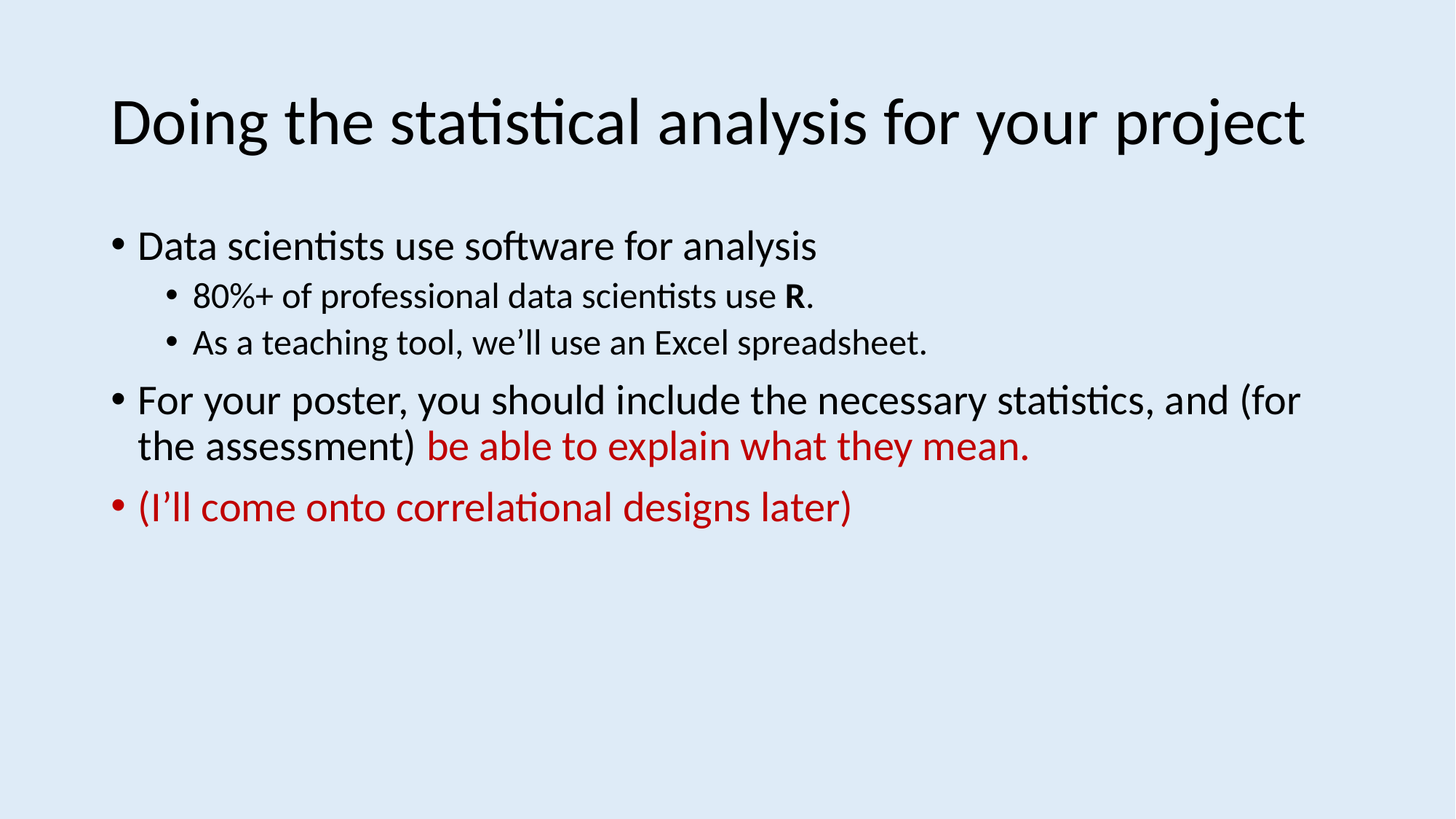

# Doing the statistical analysis for your project
Data scientists use software for analysis
80%+ of professional data scientists use R.
As a teaching tool, we’ll use an Excel spreadsheet.
For your poster, you should include the necessary statistics, and (for the assessment) be able to explain what they mean.
(I’ll come onto correlational designs later)